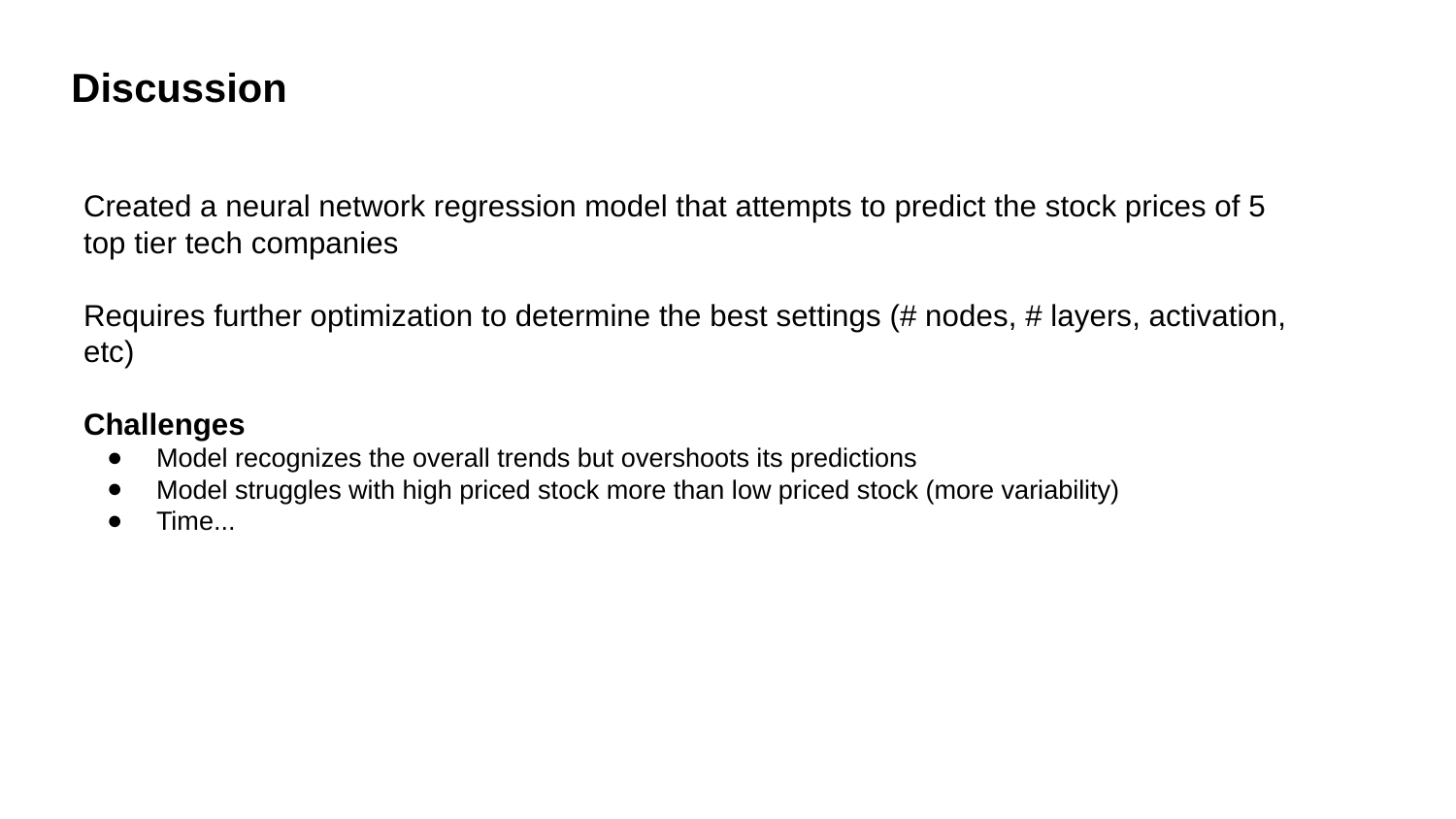

# Discussion
Created a neural network regression model that attempts to predict the stock prices of 5 top tier tech companies

Requires further optimization to determine the best settings (# nodes, # layers, activation, etc)

Challenges
Model recognizes the overall trends but overshoots its predictions
Model struggles with high priced stock more than low priced stock (more variability)
Time...